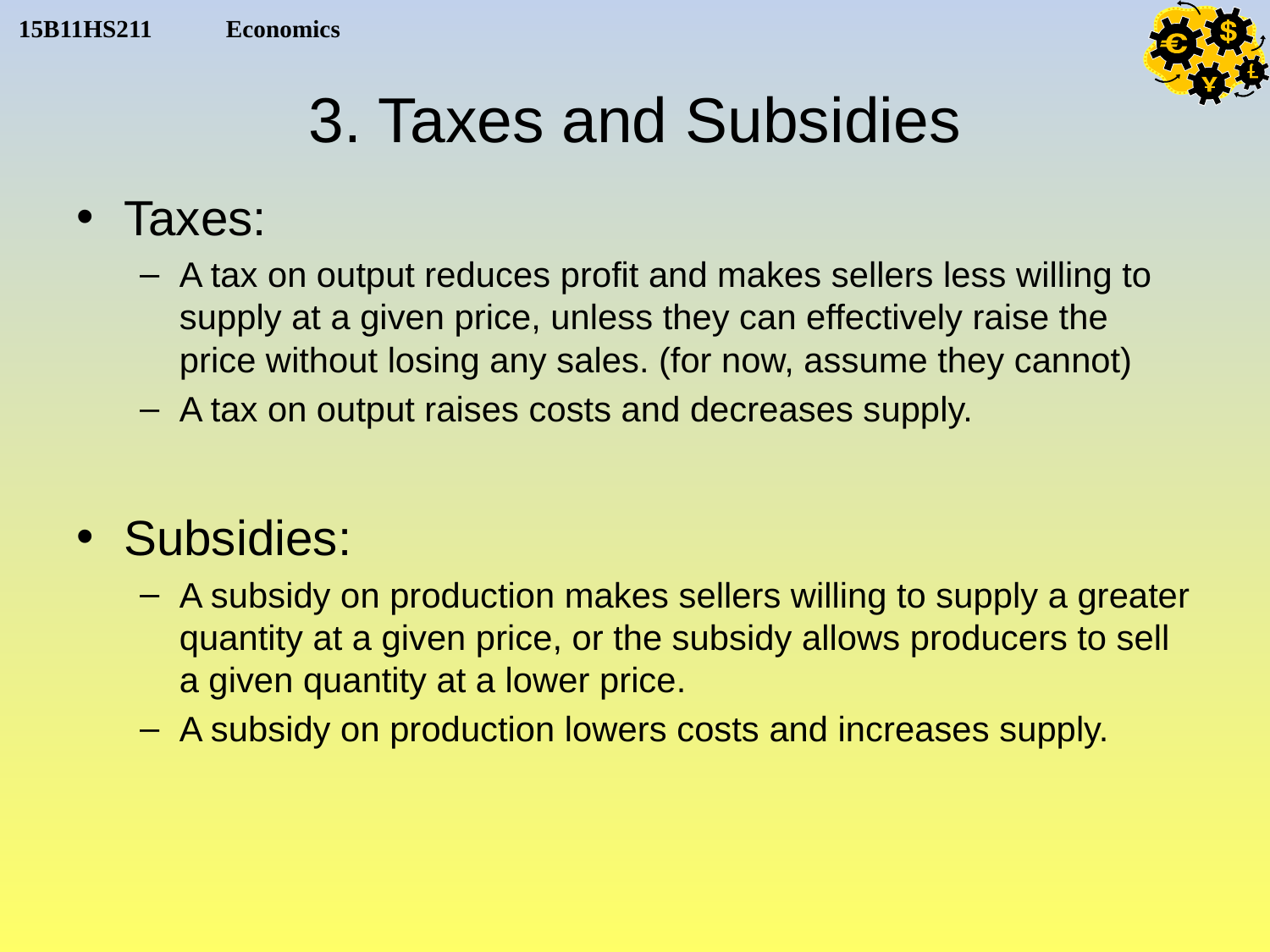

# 3. Taxes and Subsidies
Taxes:
A tax on output reduces profit and makes sellers less willing to supply at a given price, unless they can effectively raise the price without losing any sales. (for now, assume they cannot)
A tax on output raises costs and decreases supply.

Subsidies:
A subsidy on production makes sellers willing to supply a greater quantity at a given price, or the subsidy allows producers to sell a given quantity at a lower price.
A subsidy on production lowers costs and increases supply.